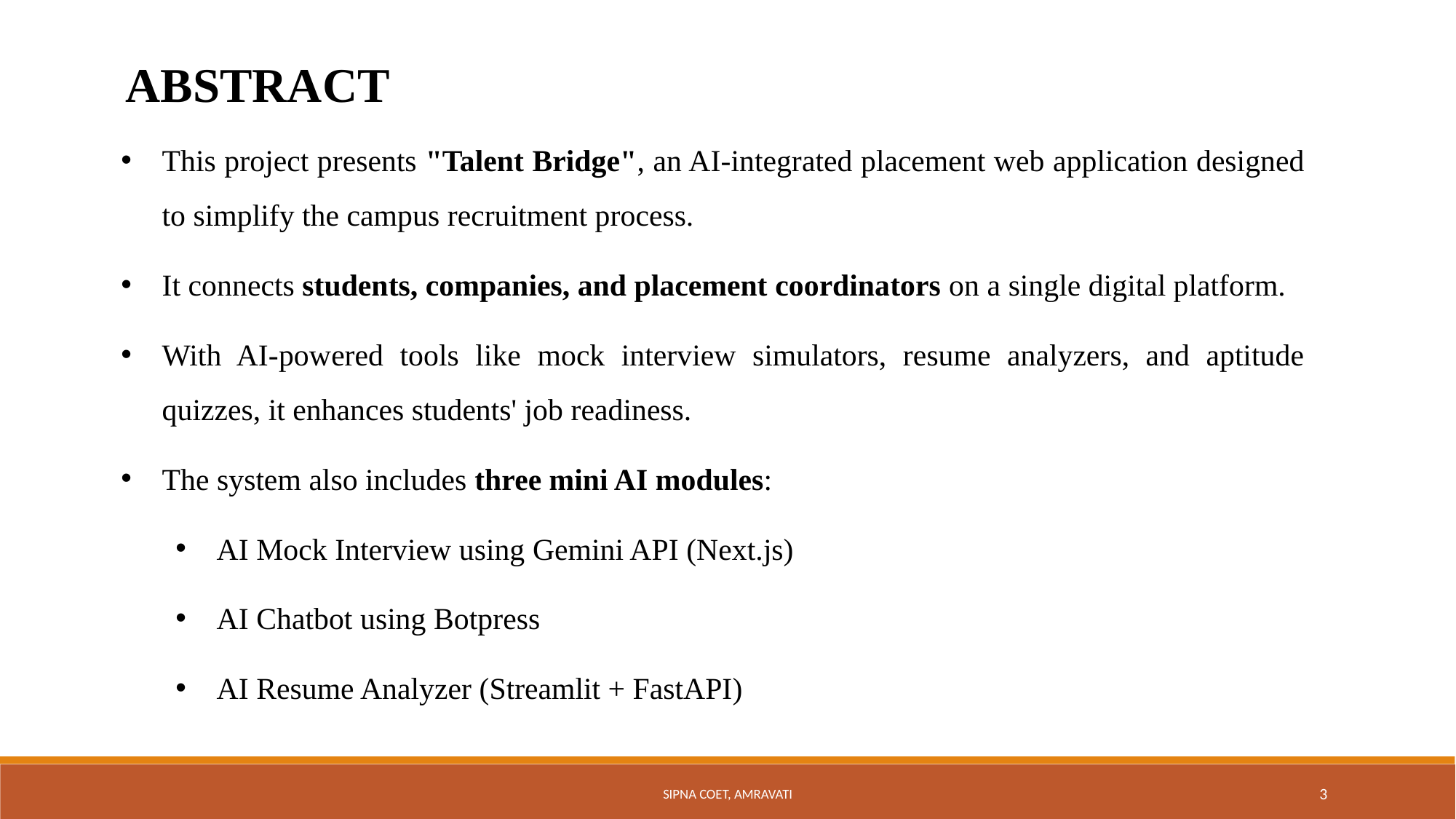

ABSTRACT
This project presents "Talent Bridge", an AI-integrated placement web application designed to simplify the campus recruitment process.
It connects students, companies, and placement coordinators on a single digital platform.
With AI-powered tools like mock interview simulators, resume analyzers, and aptitude quizzes, it enhances students' job readiness.
The system also includes three mini AI modules:
AI Mock Interview using Gemini API (Next.js)
AI Chatbot using Botpress
AI Resume Analyzer (Streamlit + FastAPI)
Sipna COET, Amravati
3